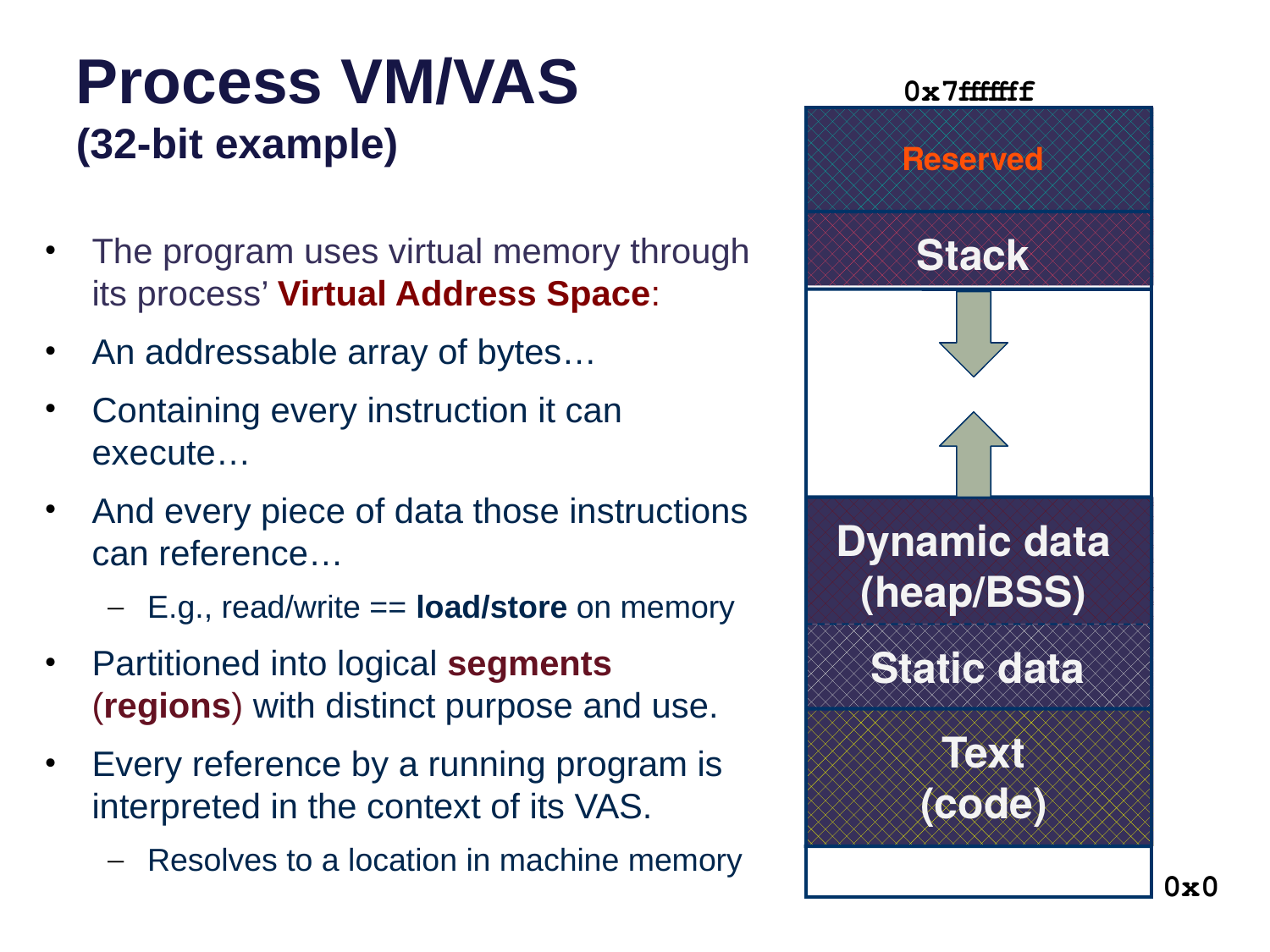

# Process VM/VAS (32-bit example)
0x7fffffff

Reserved

Stack
The program uses virtual memory through its process’ Virtual Address Space:
An addressable array of bytes…
Containing every instruction it can execute…
And every piece of data those instructions can reference…
E.g., read/write == load/store on memory
Partitioned into logical segments (regions) with distinct purpose and use.
Every reference by a running program is interpreted in the context of its VAS.
Resolves to a location in machine memory

Dynamic data
(heap/BSS)

Static data

Text
(code)

0x0